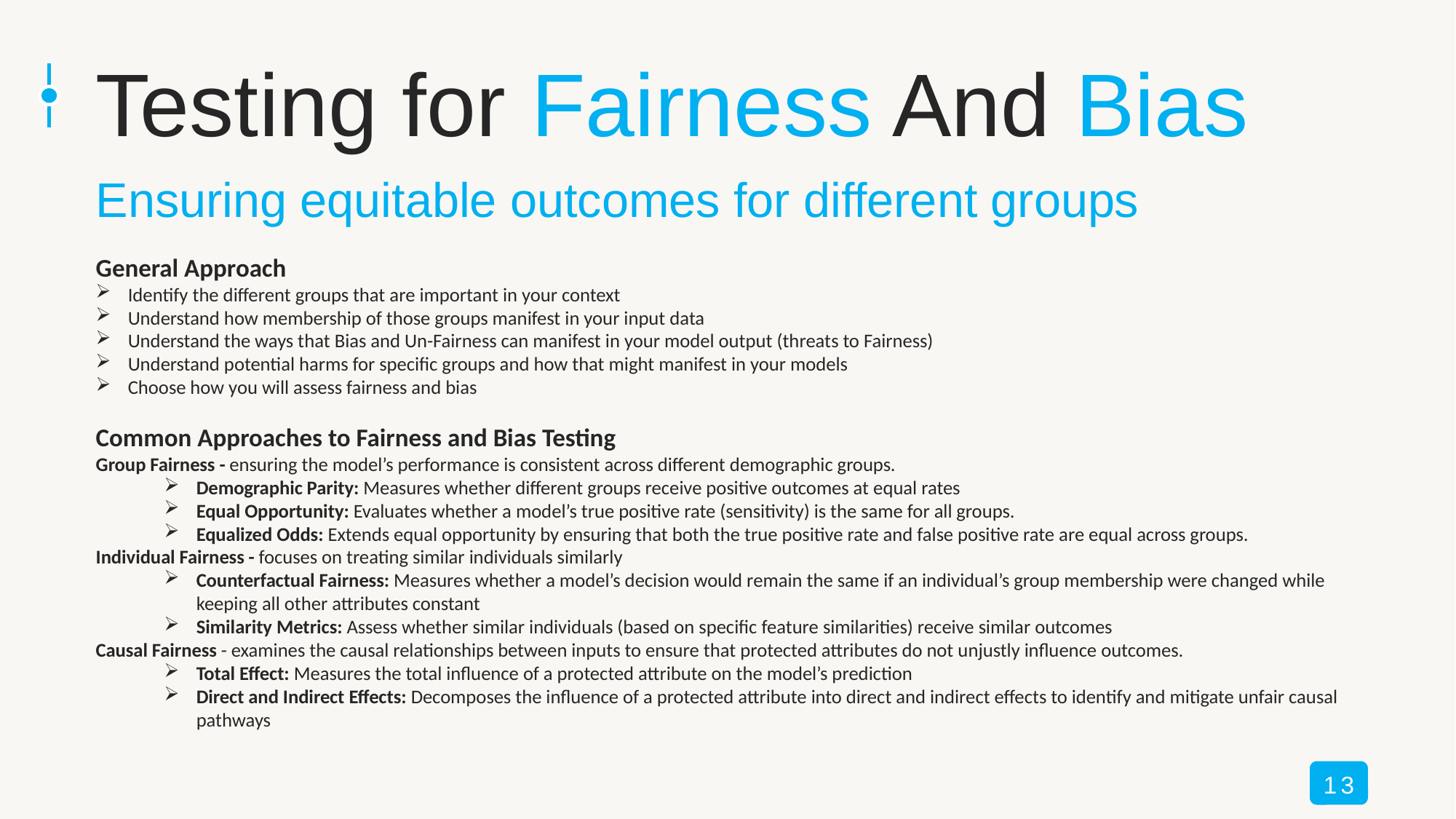

# Testing for Fairness And Bias
Ensuring equitable outcomes for different groups
General Approach
Identify the different groups that are important in your context
Understand how membership of those groups manifest in your input data
Understand the ways that Bias and Un-Fairness can manifest in your model output (threats to Fairness)
Understand potential harms for specific groups and how that might manifest in your models
Choose how you will assess fairness and bias

Common Approaches to Fairness and Bias Testing
Group Fairness - ensuring the model’s performance is consistent across different demographic groups.
Demographic Parity: Measures whether different groups receive positive outcomes at equal rates
Equal Opportunity: Evaluates whether a model’s true positive rate (sensitivity) is the same for all groups.
Equalized Odds: Extends equal opportunity by ensuring that both the true positive rate and false positive rate are equal across groups.
Individual Fairness - focuses on treating similar individuals similarly
Counterfactual Fairness: Measures whether a model’s decision would remain the same if an individual’s group membership were changed while keeping all other attributes constant
Similarity Metrics: Assess whether similar individuals (based on specific feature similarities) receive similar outcomes
Causal Fairness - examines the causal relationships between inputs to ensure that protected attributes do not unjustly influence outcomes.
Total Effect: Measures the total influence of a protected attribute on the model’s prediction
Direct and Indirect Effects: Decomposes the influence of a protected attribute into direct and indirect effects to identify and mitigate unfair causal pathways

13